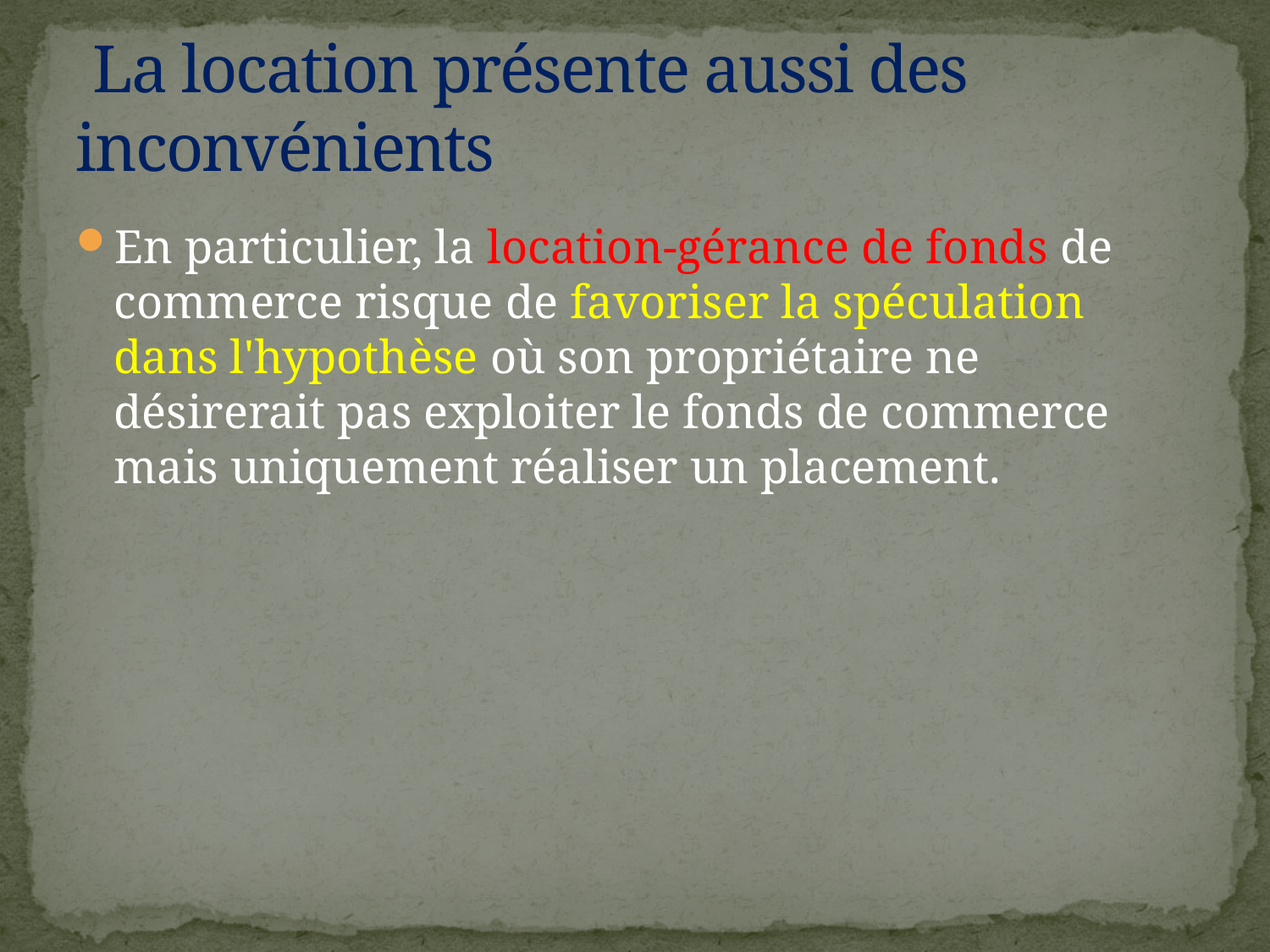

# La location présente aussi des inconvénients
En particulier, la location-gérance de fonds de commerce risque de favoriser la spéculation dans l'hypothèse où son propriétaire ne désirerait pas exploiter le fonds de commerce mais uniquement réaliser un placement.